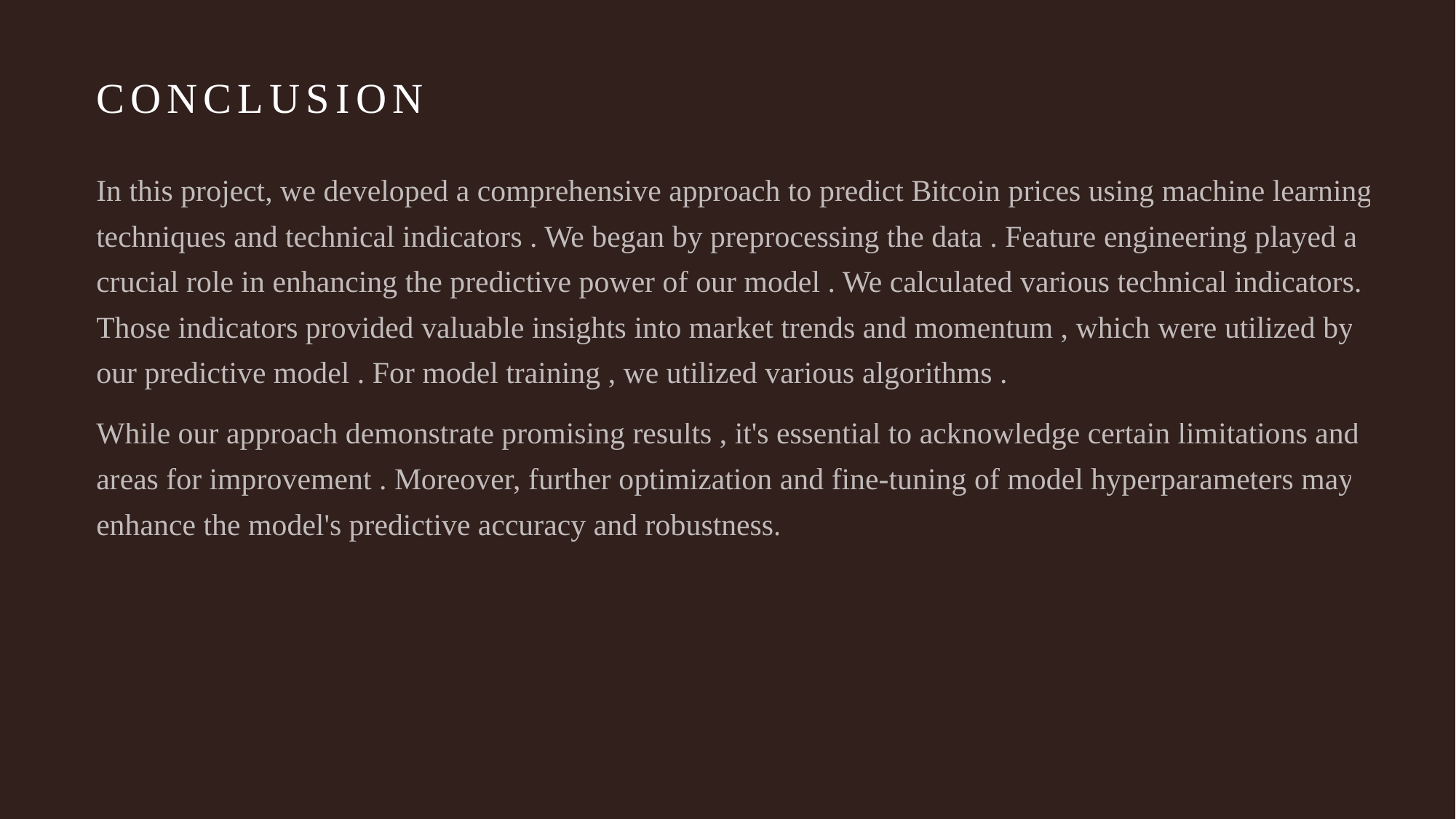

# conclusion
In this project, we developed a comprehensive approach to predict Bitcoin prices using machine learning techniques and technical indicators . We began by preprocessing the data . Feature engineering played a crucial role in enhancing the predictive power of our model . We calculated various technical indicators. Those indicators provided valuable insights into market trends and momentum , which were utilized by our predictive model . For model training , we utilized various algorithms .
While our approach demonstrate promising results , it's essential to acknowledge certain limitations and areas for improvement . Moreover, further optimization and fine-tuning of model hyperparameters may enhance the model's predictive accuracy and robustness.